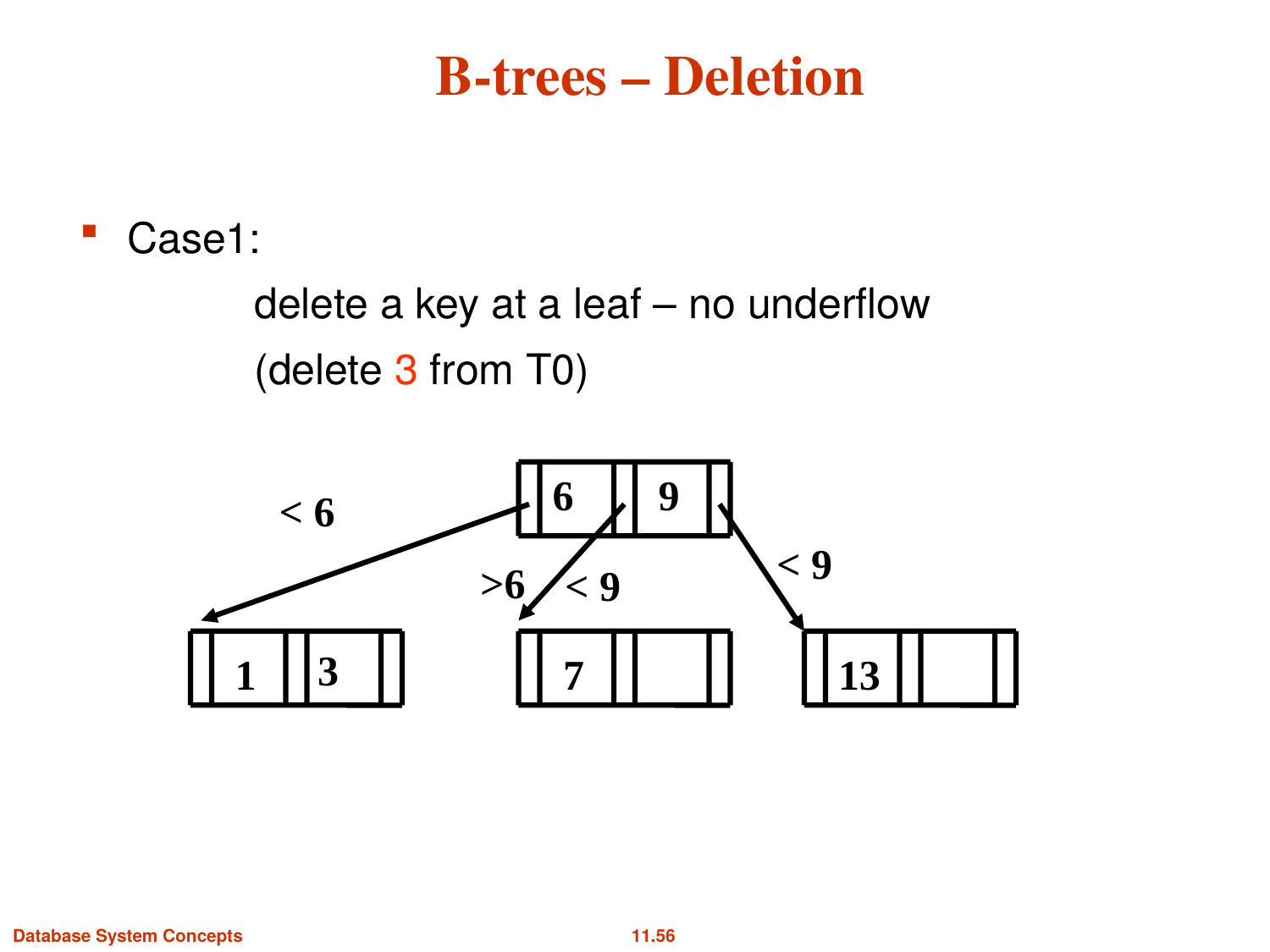

# B-trees – Deletion
Case1:
		delete a key at a leaf – no underflow
		(delete 3 from T0)

6
9
< 6

< 9
>6
< 9

3
1
7
13